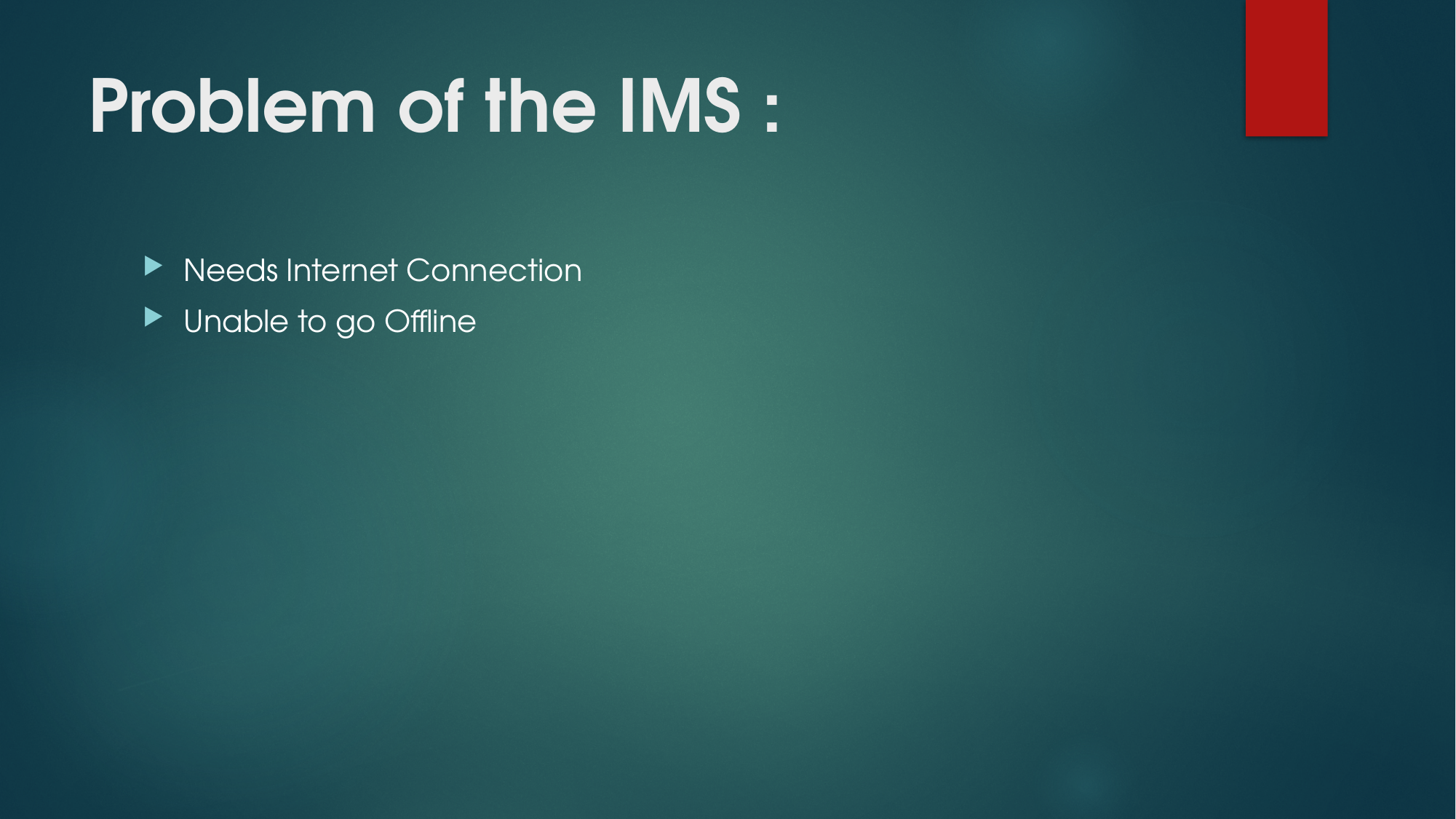

# Problem of the IMS :
Needs Internet Connection
Unable to go Offline